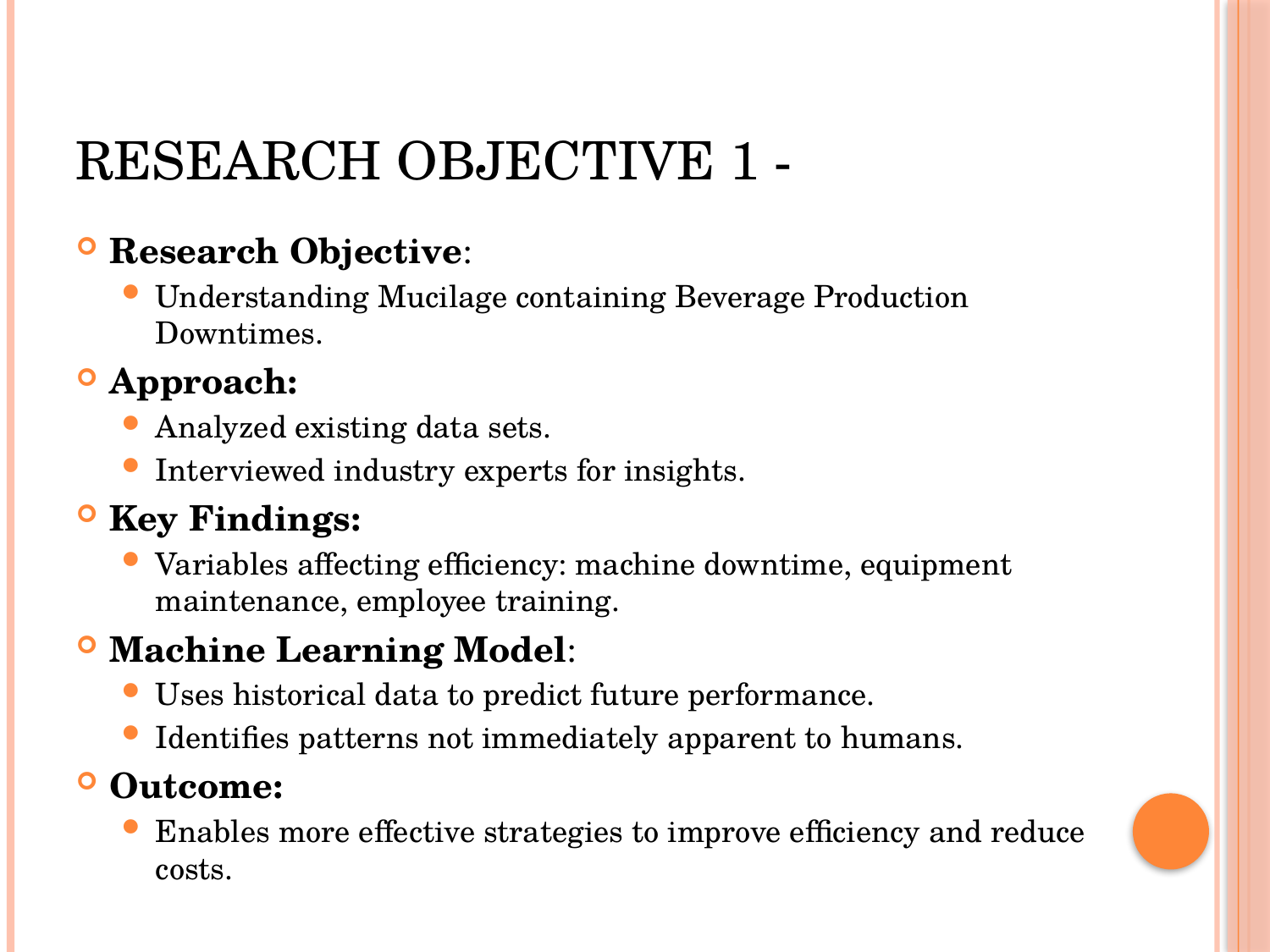

# Research Objective 1 -
Research Objective:
Understanding Mucilage containing Beverage Production Downtimes.
Approach:
Analyzed existing data sets.
Interviewed industry experts for insights.
Key Findings:
Variables affecting efficiency: machine downtime, equipment maintenance, employee training.
Machine Learning Model:
Uses historical data to predict future performance.
Identifies patterns not immediately apparent to humans.
Outcome:
Enables more effective strategies to improve efficiency and reduce costs.